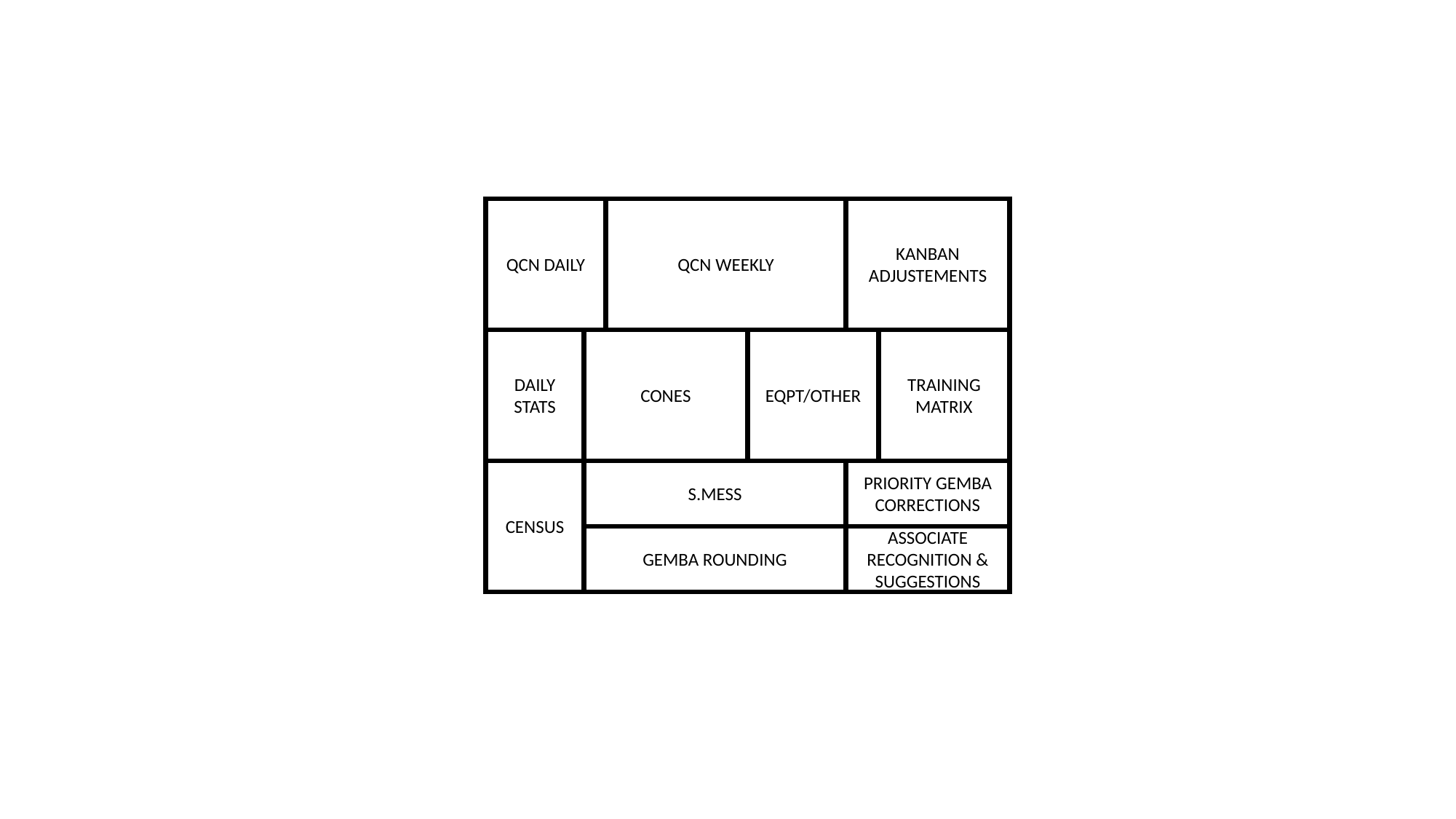

QCN DAILY
QCN WEEKLY
KANBAN ADJUSTEMENTS
DAILY STATS
CONES
EQPT/OTHER
TRAINING MATRIX
CENSUS
S.MESS
PRIORITY GEMBA CORRECTIONS
GEMBA ROUNDING
ASSOCIATE RECOGNITION & SUGGESTIONS